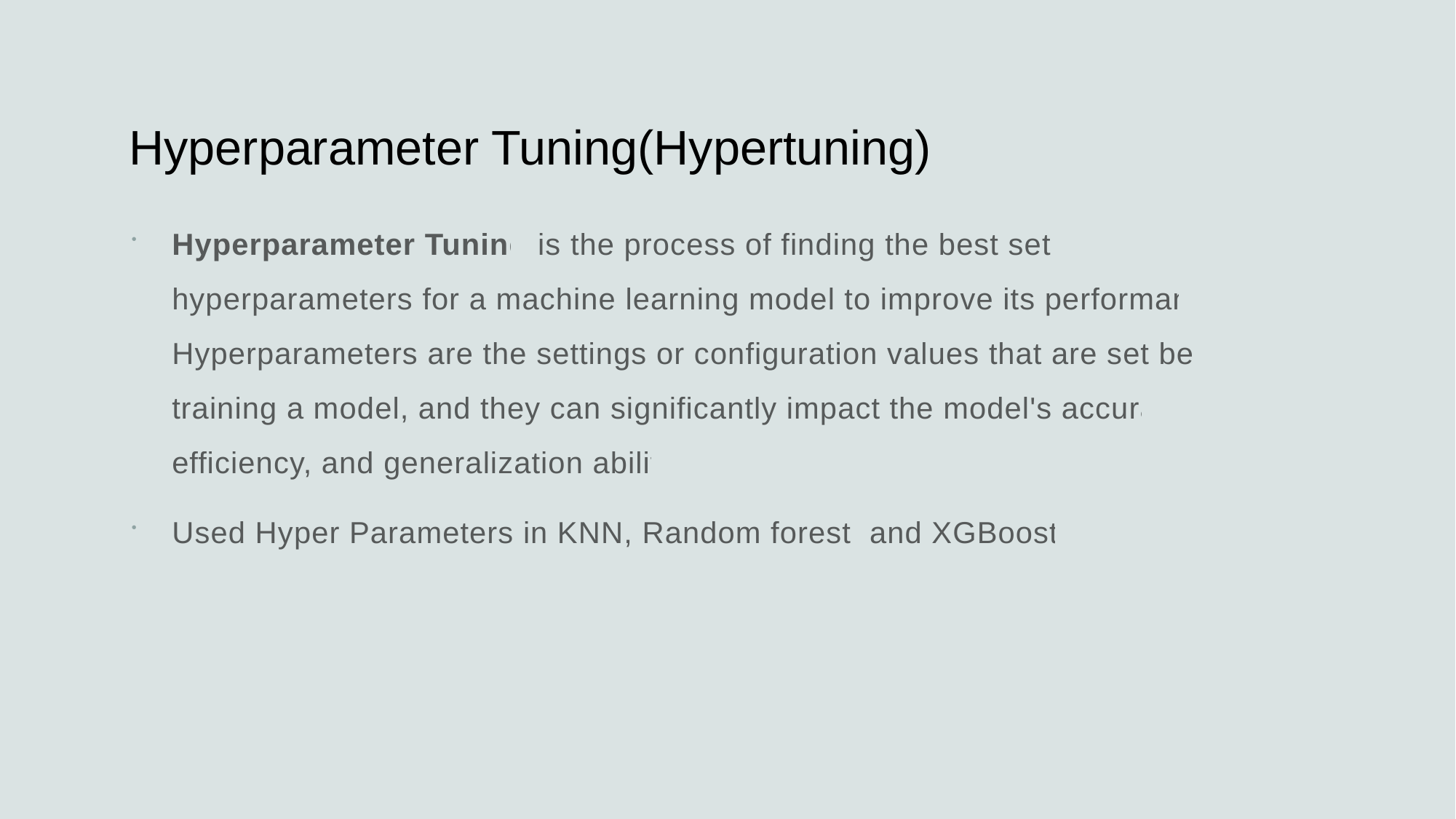

# Hyperparameter Tuning(Hypertuning)
Hyperparameter Tuning is the process of finding the best set of hyperparameters for a machine learning model to improve its performance. Hyperparameters are the settings or configuration values that are set before training a model, and they can significantly impact the model's accuracy, efficiency, and generalization ability.
Used Hyper Parameters in KNN, Random forest  and XGBoosting